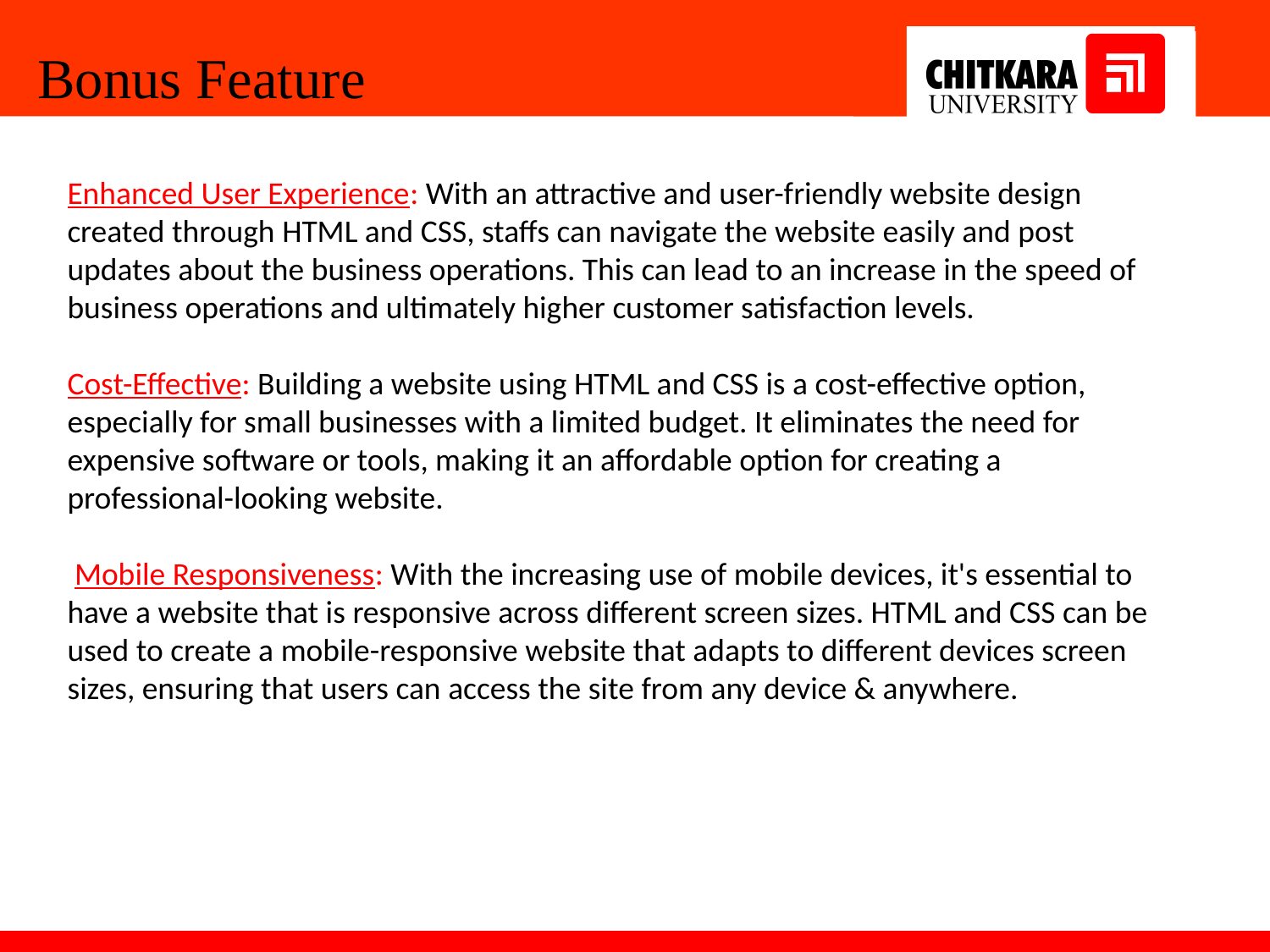

Bonus Feature
Enhanced User Experience: With an attractive and user-friendly website design created through HTML and CSS, staffs can navigate the website easily and post updates about the business operations. This can lead to an increase in the speed of business operations and ultimately higher customer satisfaction levels.

Cost-Effective: Building a website using HTML and CSS is a cost-effective option, especially for small businesses with a limited budget. It eliminates the need for expensive software or tools, making it an affordable option for creating a professional-looking website.

 Mobile Responsiveness: With the increasing use of mobile devices, it's essential to have a website that is responsive across different screen sizes. HTML and CSS can be used to create a mobile-responsive website that adapts to different devices screen sizes, ensuring that users can access the site from any device & anywhere.